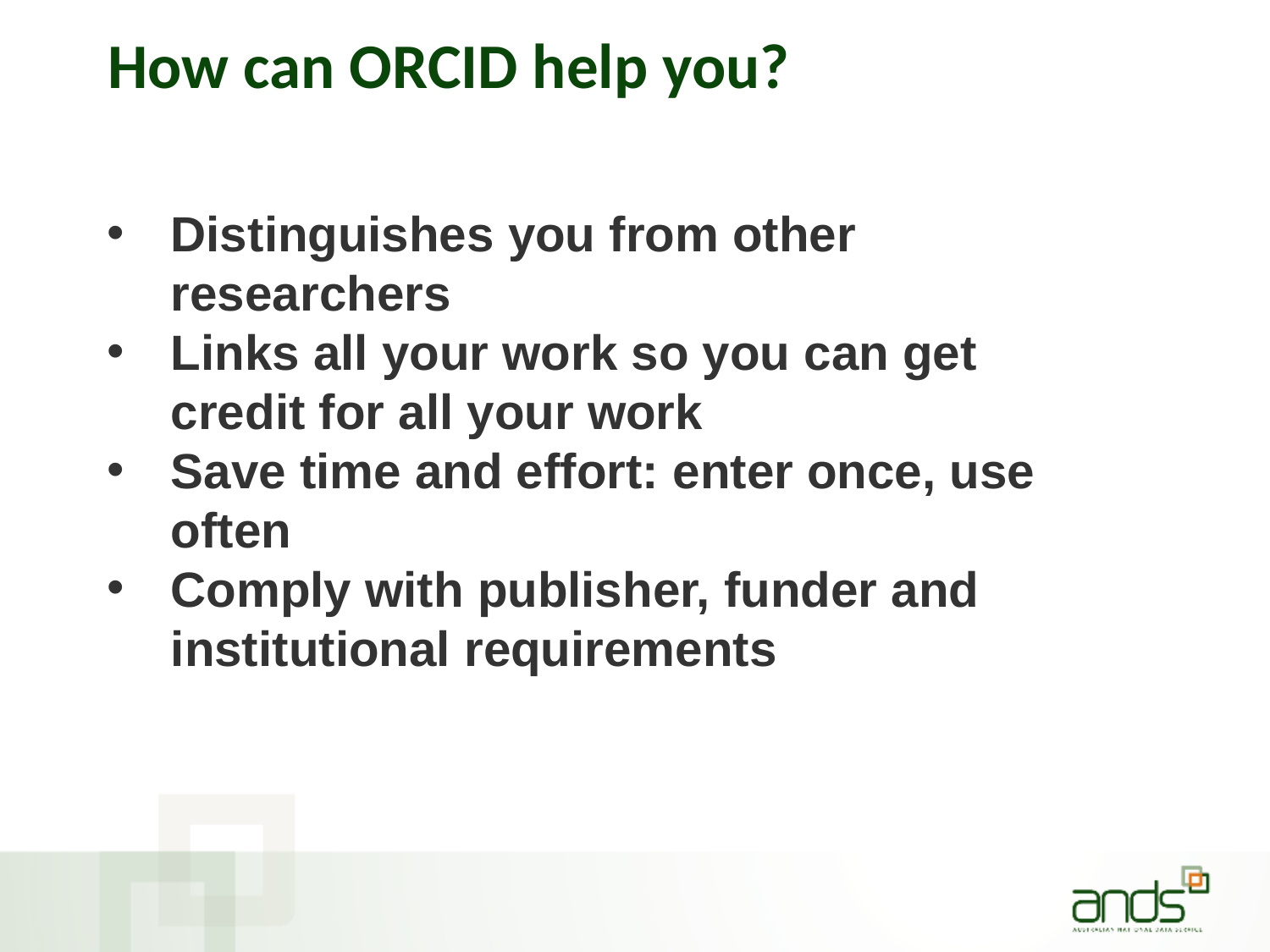

# How can ORCID help you?
Distinguishes you from other researchers
Links all your work so you can get credit for all your work
Save time and effort: enter once, use often
Comply with publisher, funder and institutional requirements